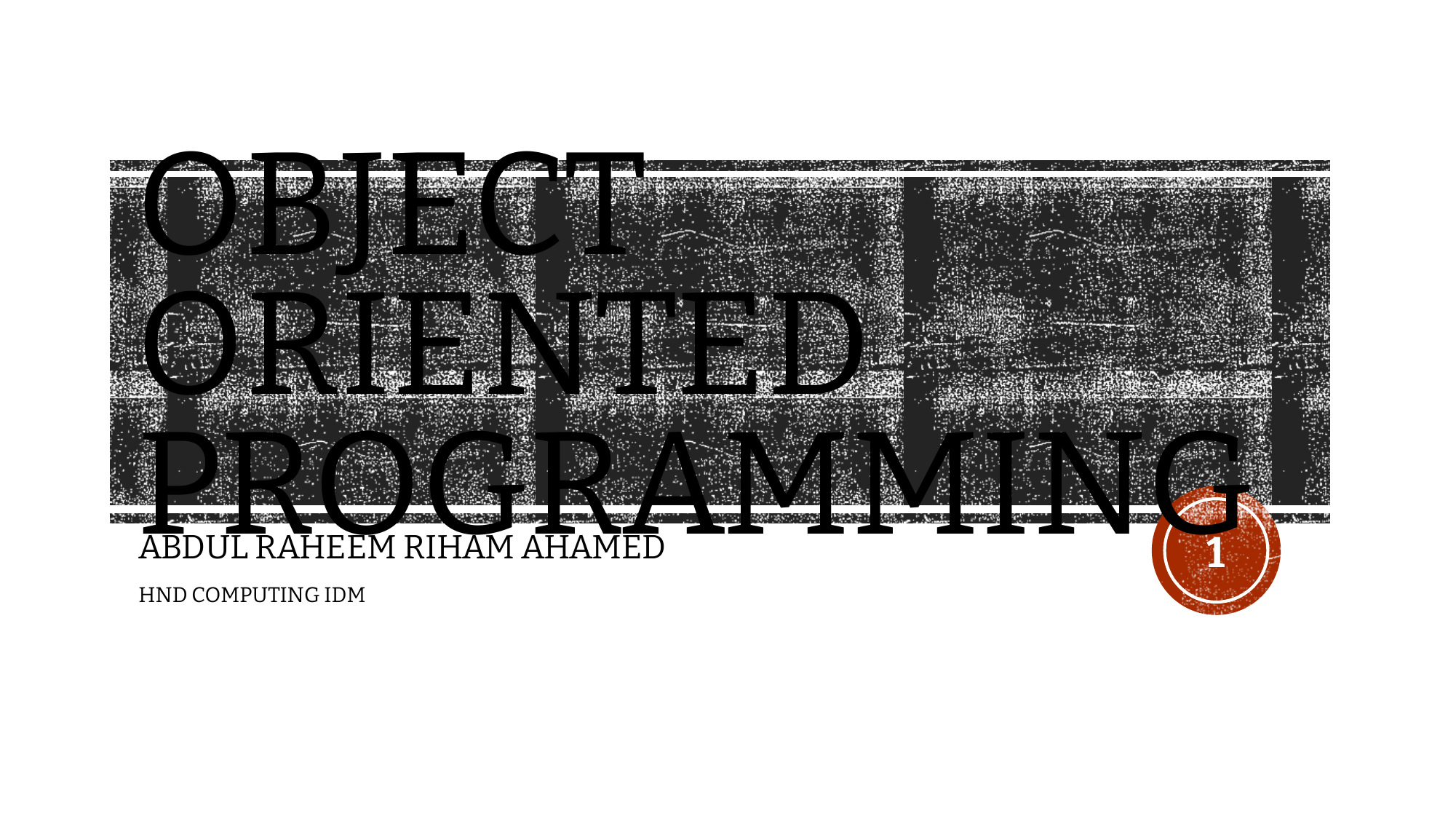

# OBJECT ORIENTED PROGRAMMING
1
ABDUL RAHEEM RIHAM AHAMED
HND COMPUTING IDM